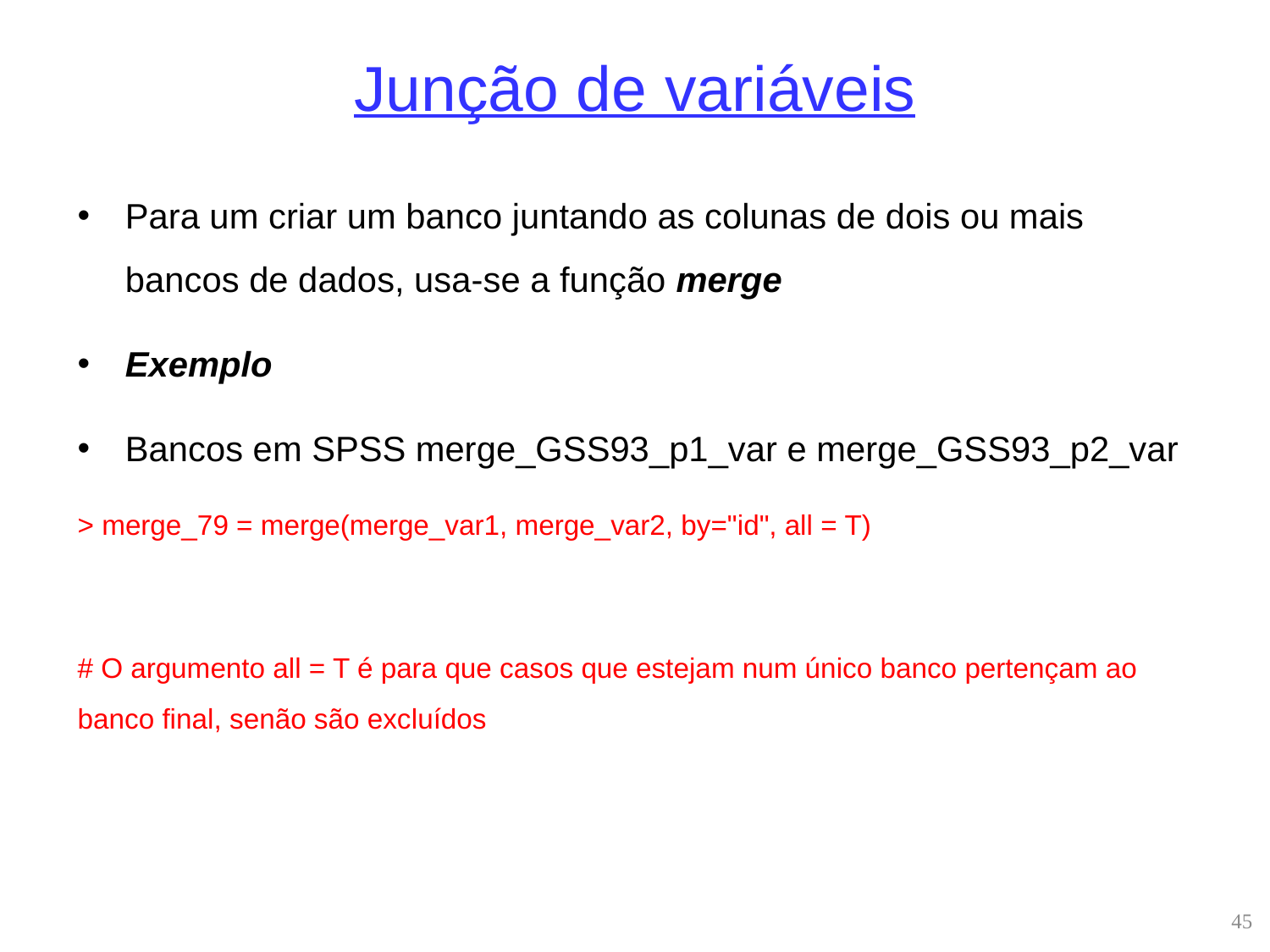

# Junção de variáveis
Para um criar um banco juntando as colunas de dois ou mais bancos de dados, usa-se a função merge
Exemplo
Bancos em SPSS merge_GSS93_p1_var e merge_GSS93_p2_var
> merge_79 = merge(merge_var1, merge_var2, by="id", all = T)

# O argumento all = T é para que casos que estejam num único banco pertençam ao banco final, senão são excluídos

45